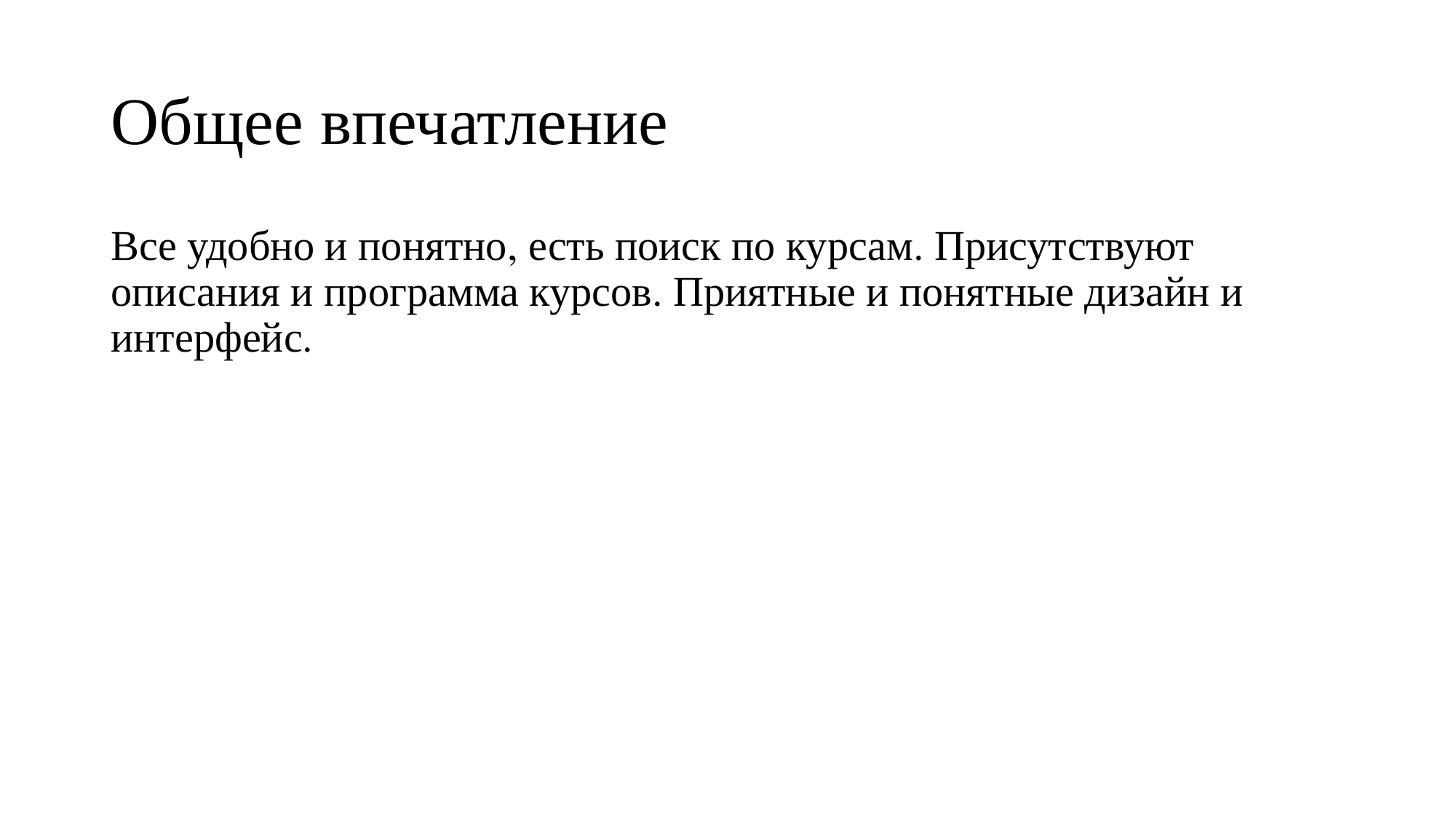

# Общее впечатление
Все удобно и понятно, есть поиск по курсам. Присутствуют описания и программа курсов. Приятные и понятные дизайн и интерфейс.